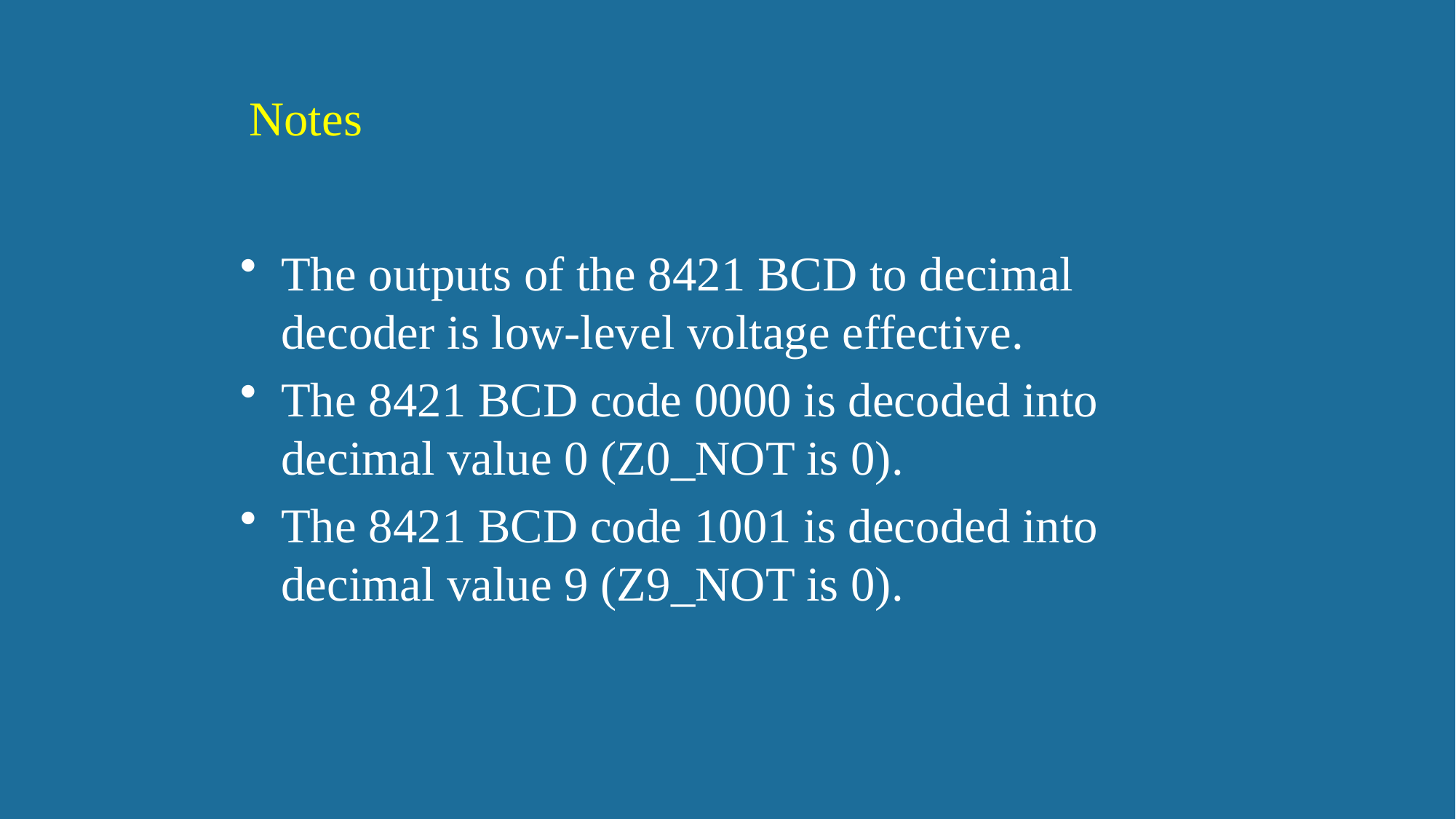

Notes
The outputs of the 8421 BCD to decimal decoder is low-level voltage effective.
The 8421 BCD code 0000 is decoded into decimal value 0 (Z0_NOT is 0).
The 8421 BCD code 1001 is decoded into     decimal value 9 (Z9_NOT is 0).